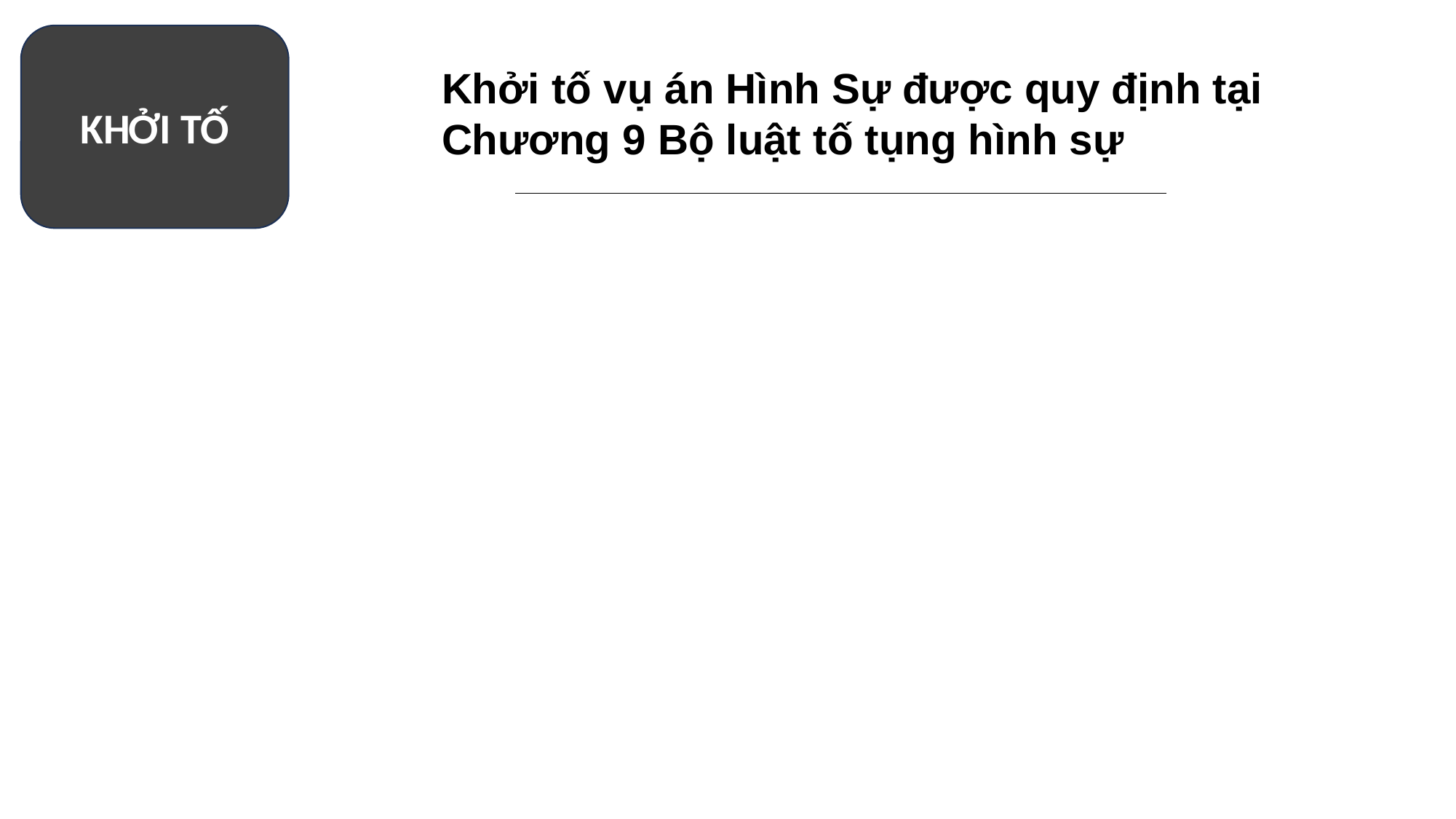

Quy trình để giải quyết vụ án hình sự:
ĐIỀU TRA
TRUY TỐ
KHỞI TỐ
Khởi tố vụ án Hình Sự được quy định tại Chương 9 Bộ luật tố tụng hình sự
CÓ DẤU HIỆU
XÉT XỬ
XÉT LẠI BẢN ÁN ĐÃ CÓ HIỆU LỰC
THI HÀNH ÁN